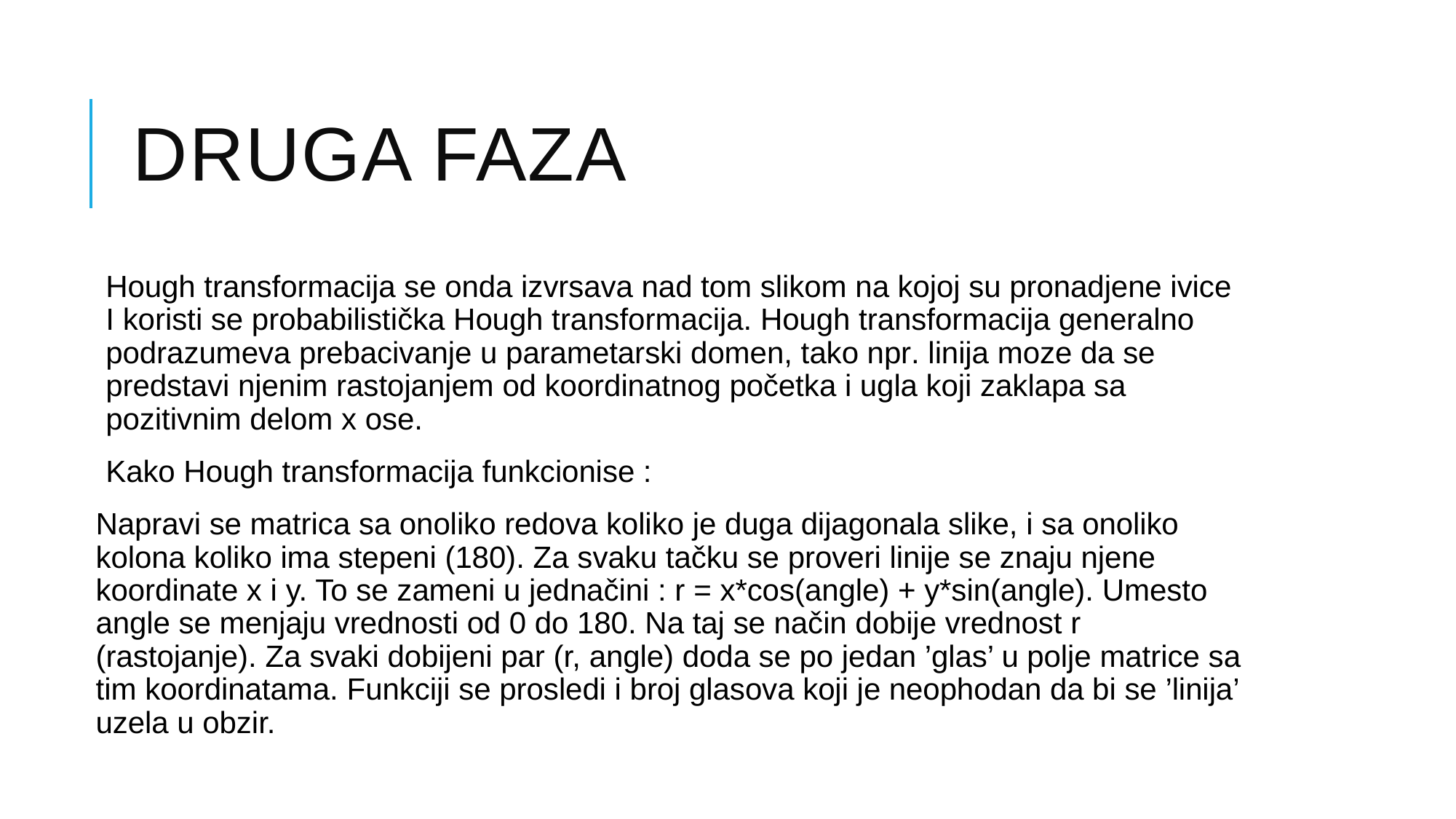

# Druga faza
Hough transformacija se onda izvrsava nad tom slikom na kojoj su pronadjene ivice I koristi se probabilistička Hough transformacija. Hough transformacija generalno podrazumeva prebacivanje u parametarski domen, tako npr. linija moze da se predstavi njenim rastojanjem od koordinatnog početka i ugla koji zaklapa sa pozitivnim delom x ose.
Kako Hough transformacija funkcionise :
Napravi se matrica sa onoliko redova koliko je duga dijagonala slike, i sa onoliko kolona koliko ima stepeni (180). Za svaku tačku se proveri linije se znaju njene koordinate x i y. To se zameni u jednačini : r = x*cos(angle) + y*sin(angle). Umesto angle se menjaju vrednosti od 0 do 180. Na taj se način dobije vrednost r (rastojanje). Za svaki dobijeni par (r, angle) doda se po jedan ’glas’ u polje matrice sa tim koordinatama. Funkciji se prosledi i broj glasova koji je neophodan da bi se ’linija’ uzela u obzir.